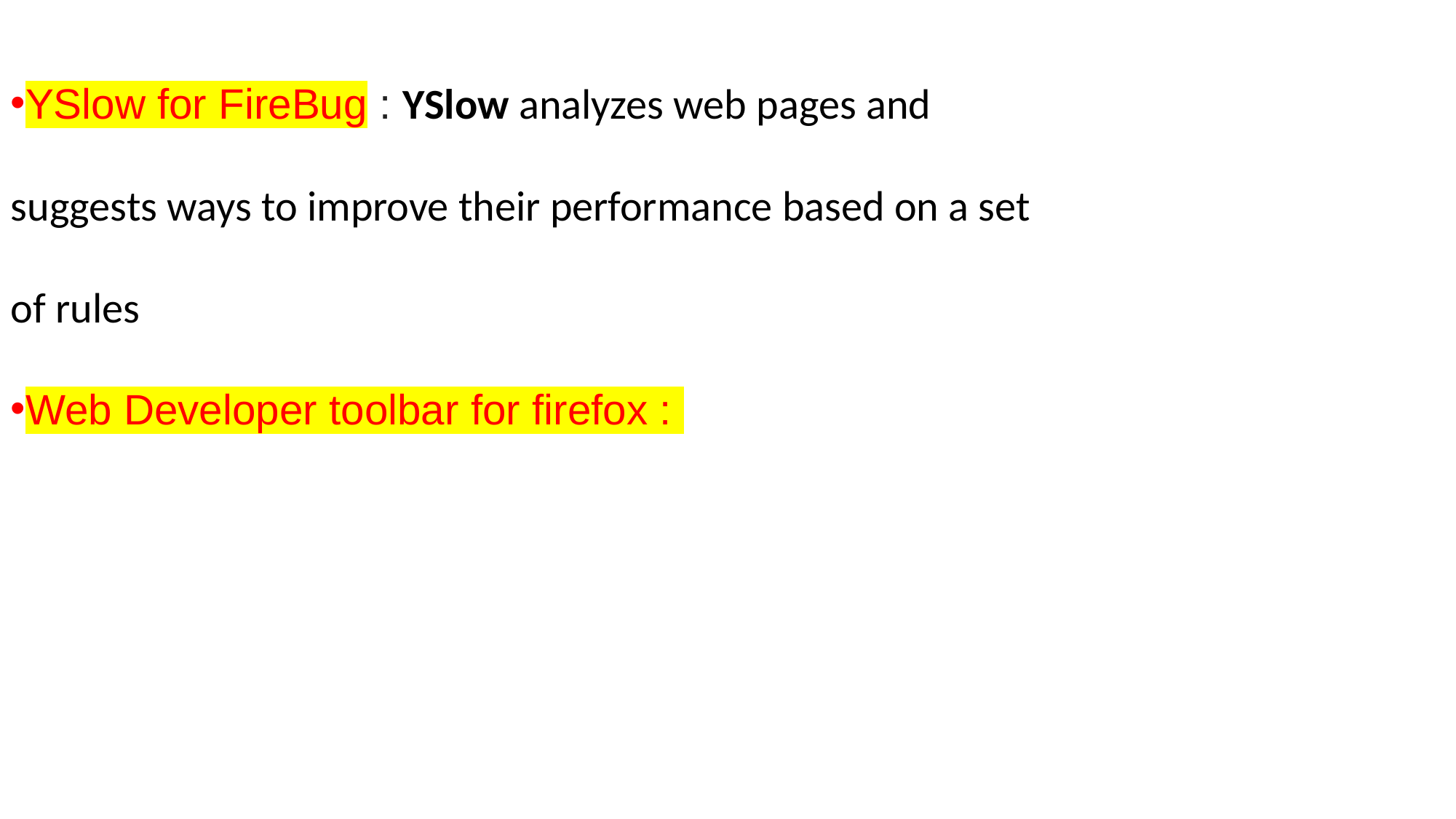

YSlow for FireBug : YSlow analyzes web pages and suggests ways to improve their performance based on a set of rules
Web Developer toolbar for firefox :